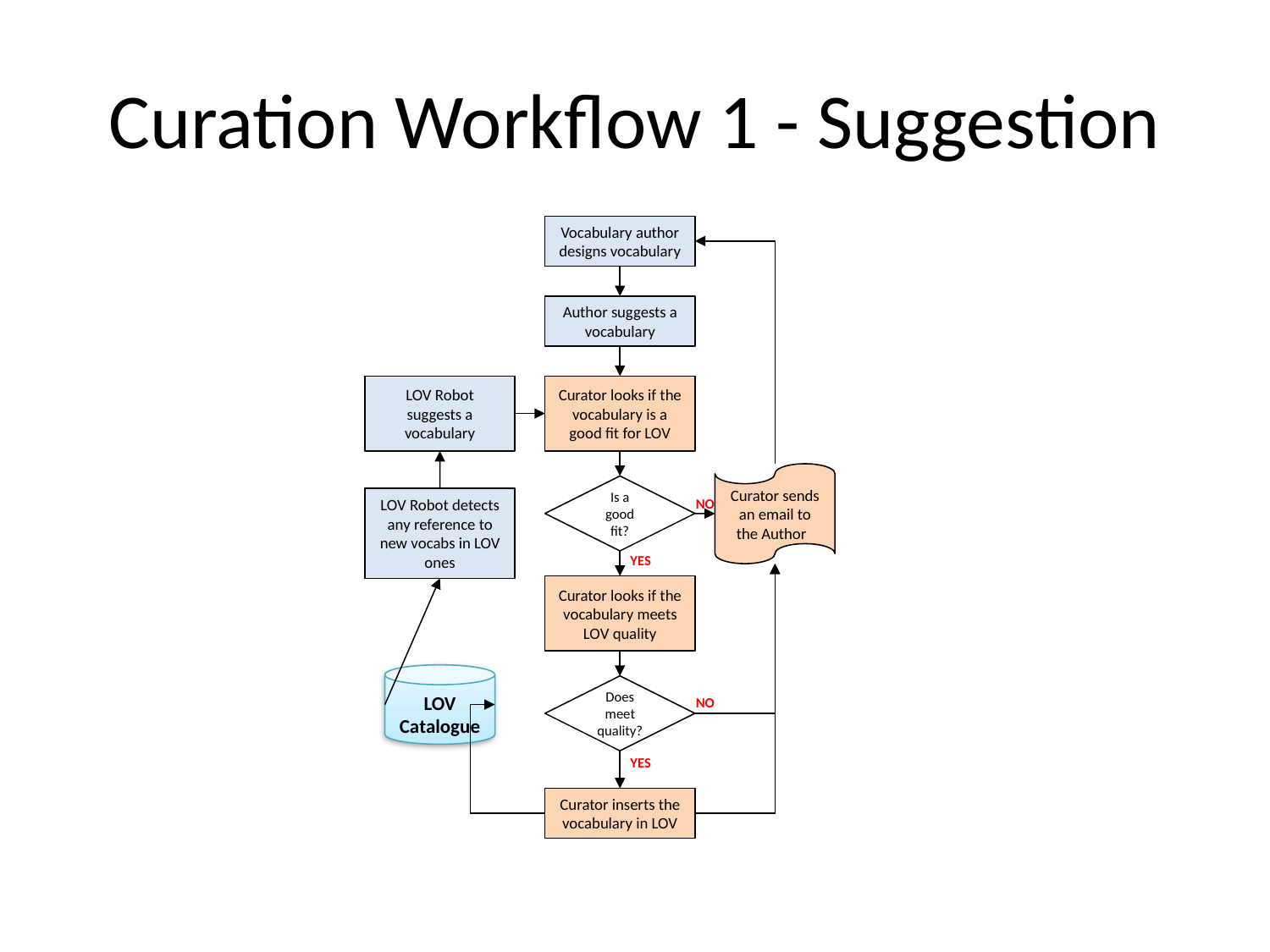

# Curation Workflow 1 - Suggestion
Vocabulary author designs vocabulary
Author suggests a vocabulary
LOV Robot suggests a vocabulary
Curator looks if the vocabulary is a good fit for LOV
Curator sends an email to the Author
Is a good fit?
LOV Robot detects any reference to new vocabs in LOV ones
NO
YES
Curator looks if the vocabulary meets LOV quality
LOV Catalogue
Does meet quality?
NO
YES
Curator inserts the vocabulary in LOV